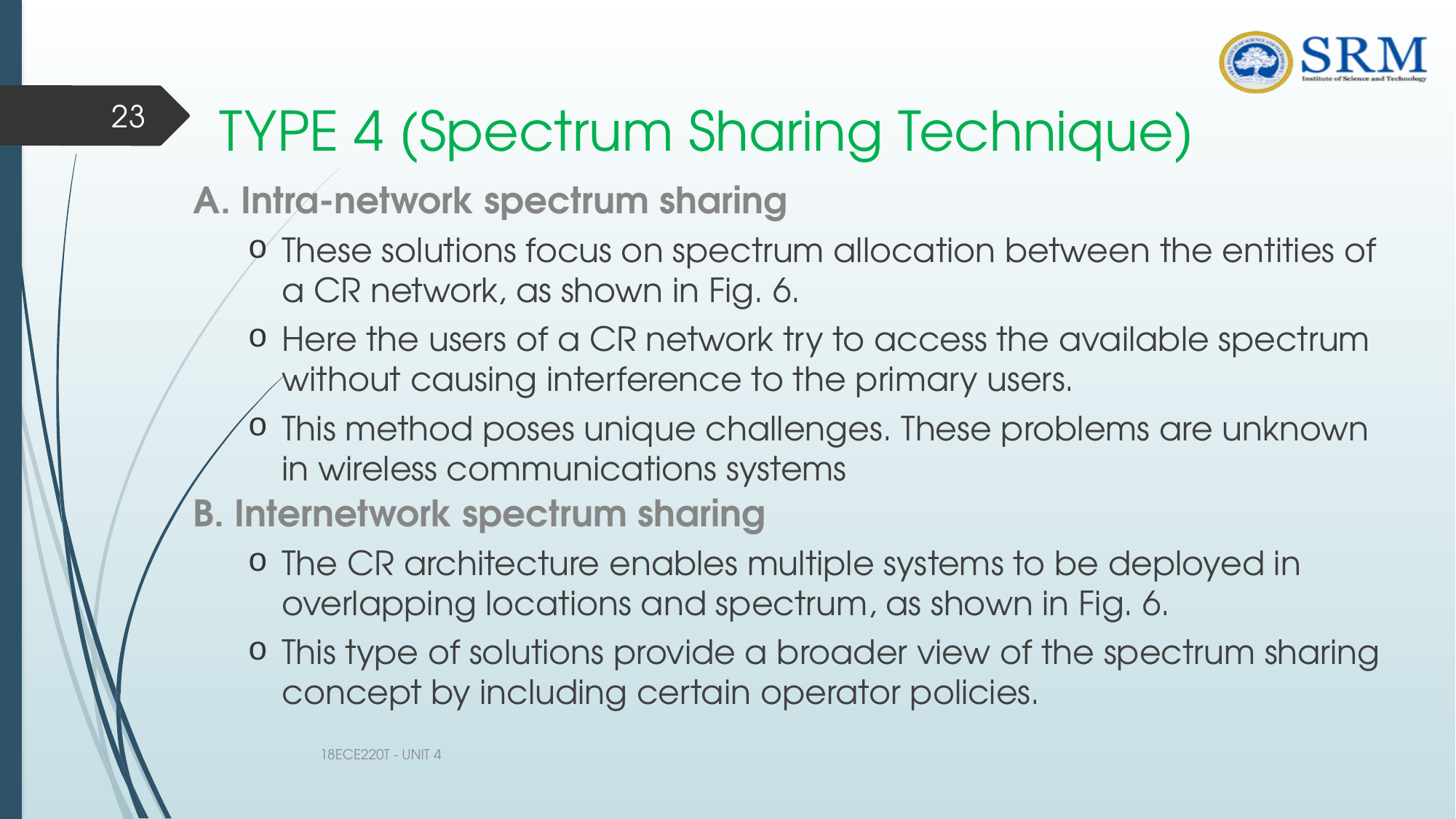

# TYPE 4 (Spectrum Sharing Technique)
23
A. Intra-network spectrum sharing
These solutions focus on spectrum allocation between the entities of a CR network, as shown in Fig. 6.
Here the users of a CR network try to access the available spectrum without causing interference to the primary users.
This method poses unique challenges. These problems are unknown in wireless communications systems
B. Internetwork spectrum sharing
The CR architecture enables multiple systems to be deployed in overlapping locations and spectrum, as shown in Fig. 6.
This type of solutions provide a broader view of the spectrum sharing concept by including certain operator policies.
18ECE220T - UNIT 4